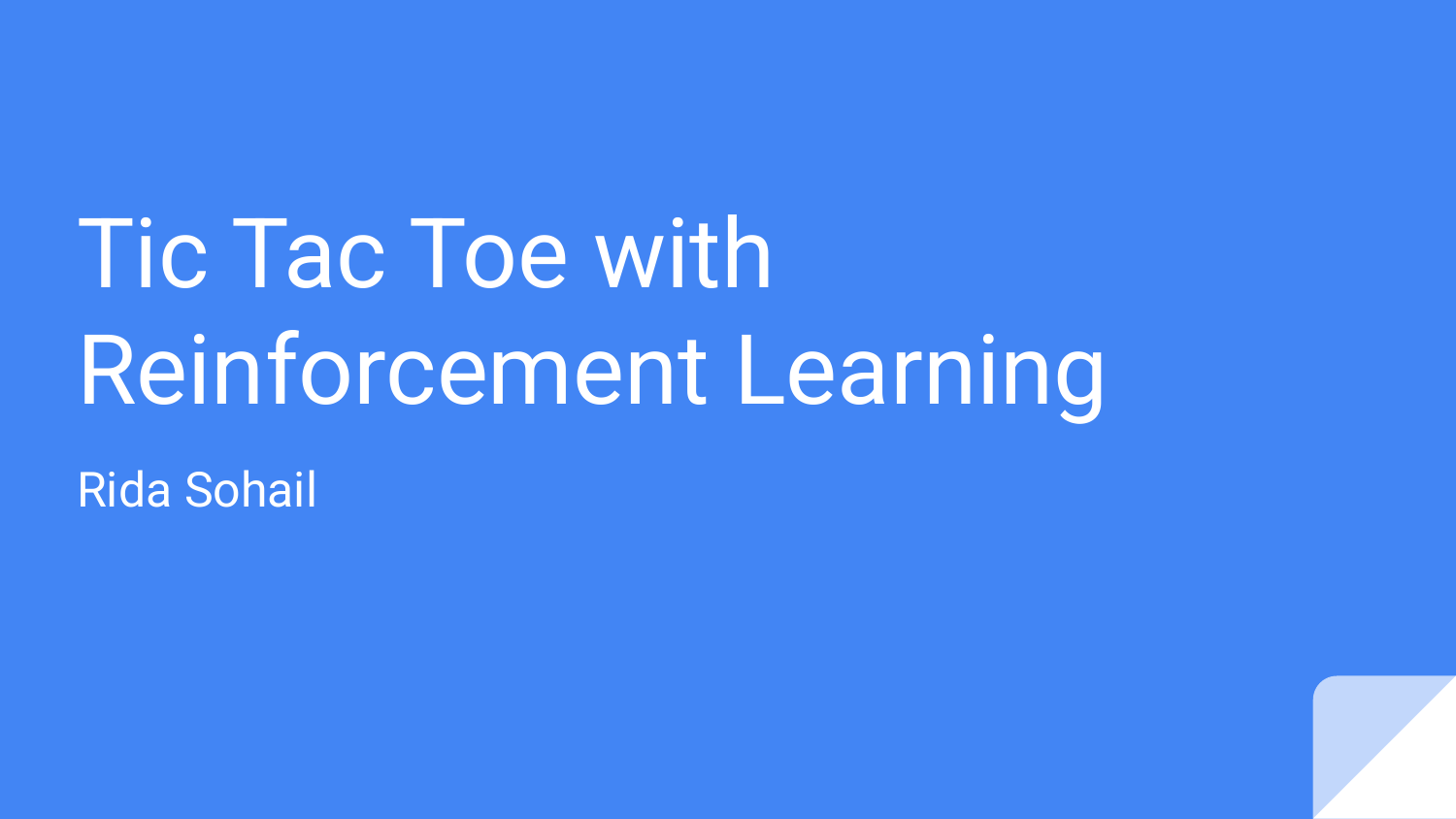

# Tic Tac Toe with Reinforcement Learning
Rida Sohail